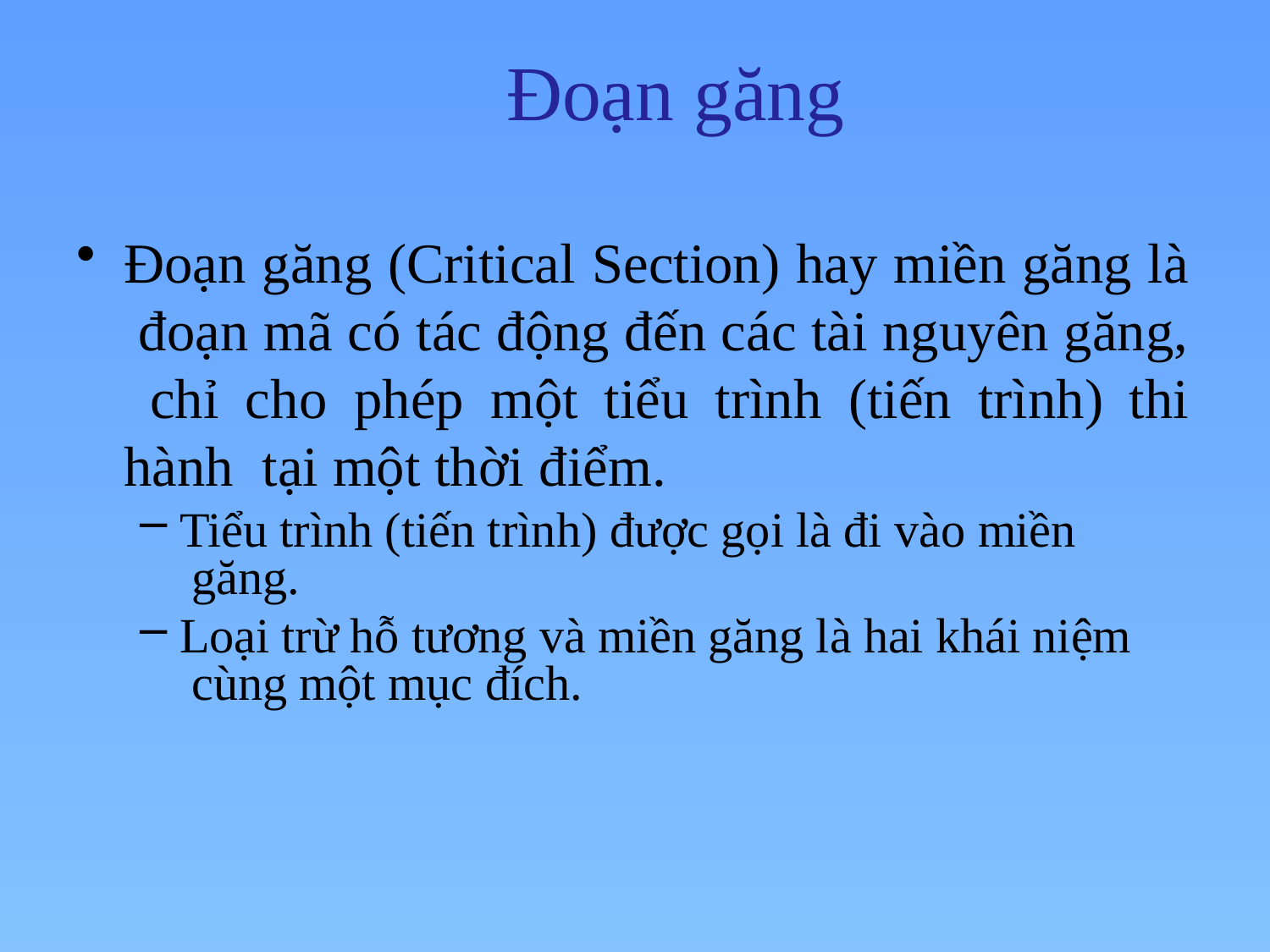

# Đoạn găng
Đoạn găng (Critical Section) hay miền găng là  đoạn mã có tác động đến các tài nguyên găng,  chỉ cho phép một tiểu trình (tiến trình) thi hành  tại một thời điểm.
Tiểu trình (tiến trình) được gọi là đi vào miền  găng.
Loại trừ hỗ tương và miền găng là hai khái niệm  cùng một mục đích.